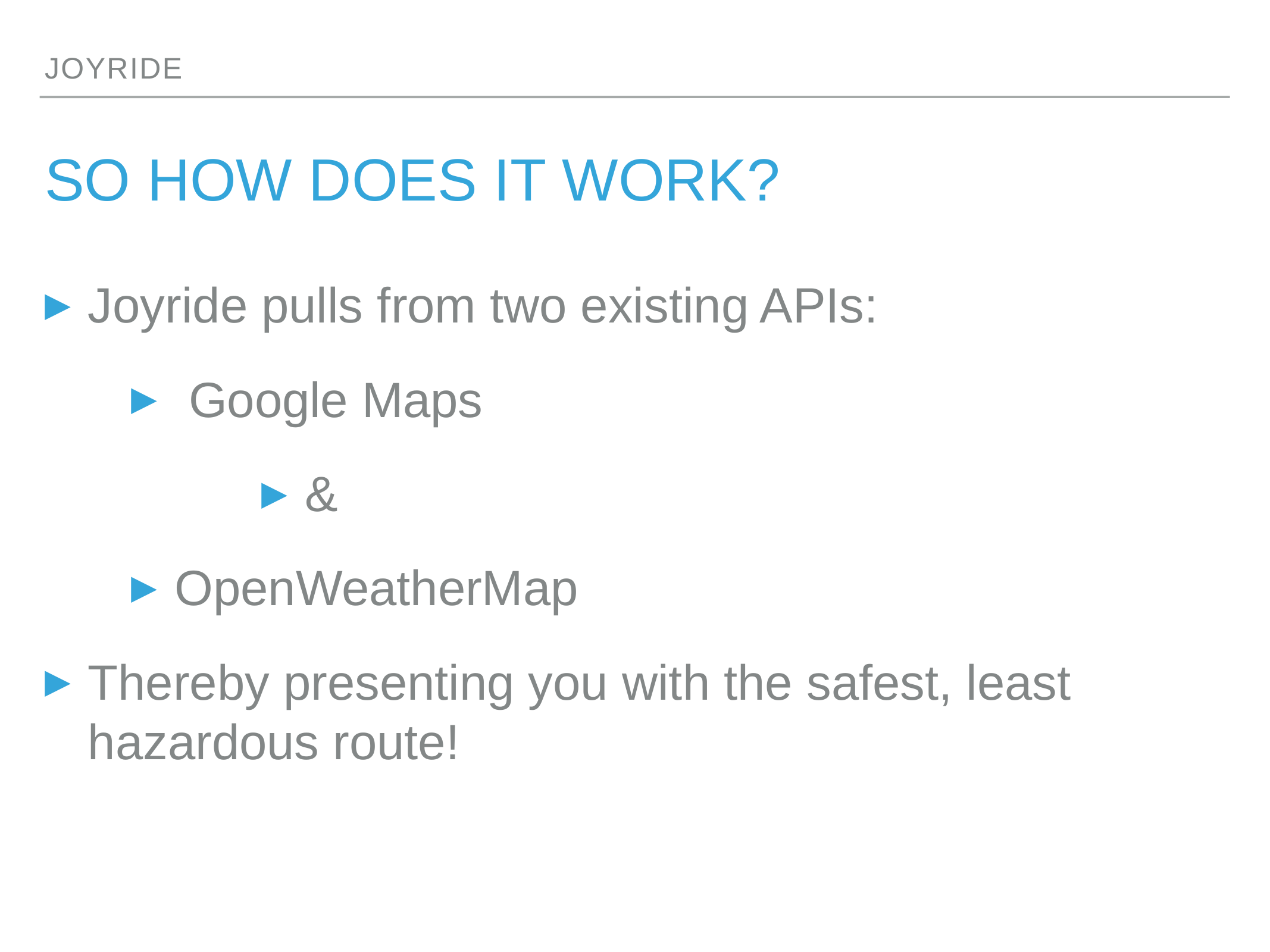

joyride
# So how does it work?
Joyride pulls from two existing APIs:
 Google Maps
&
OpenWeatherMap
Thereby presenting you with the safest, least hazardous route!